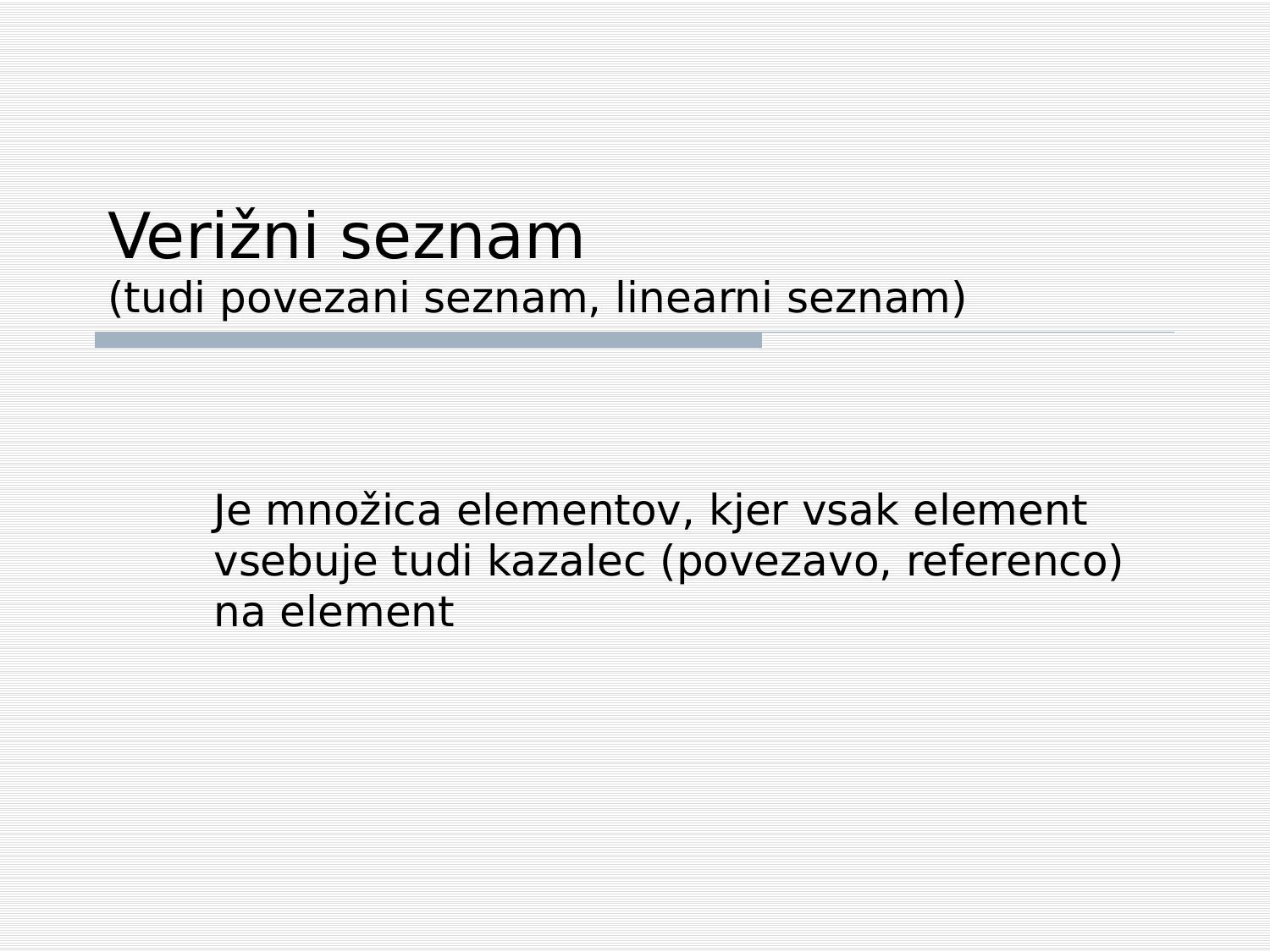

# Verižni seznam (tudi povezani seznam, linearni seznam)
Je množica elementov, kjer vsak element vsebuje tudi kazalec (povezavo, referenco) na element